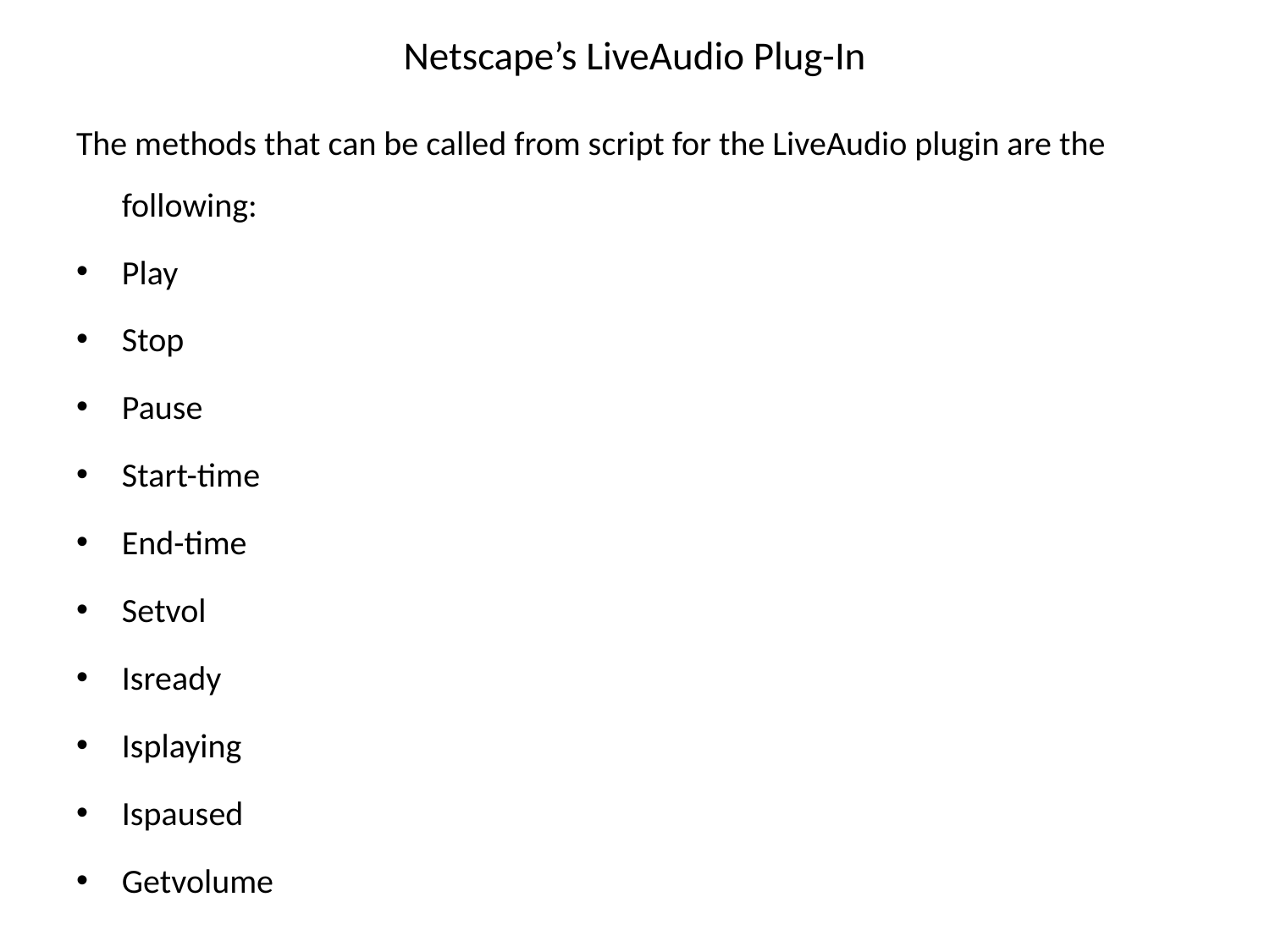

# Netscape’s LiveAudio Plug-In
The methods that can be called from script for the LiveAudio plugin are the following:
Play
Stop
Pause
Start-time
End-time
Setvol
Isready
Isplaying
Ispaused
Getvolume